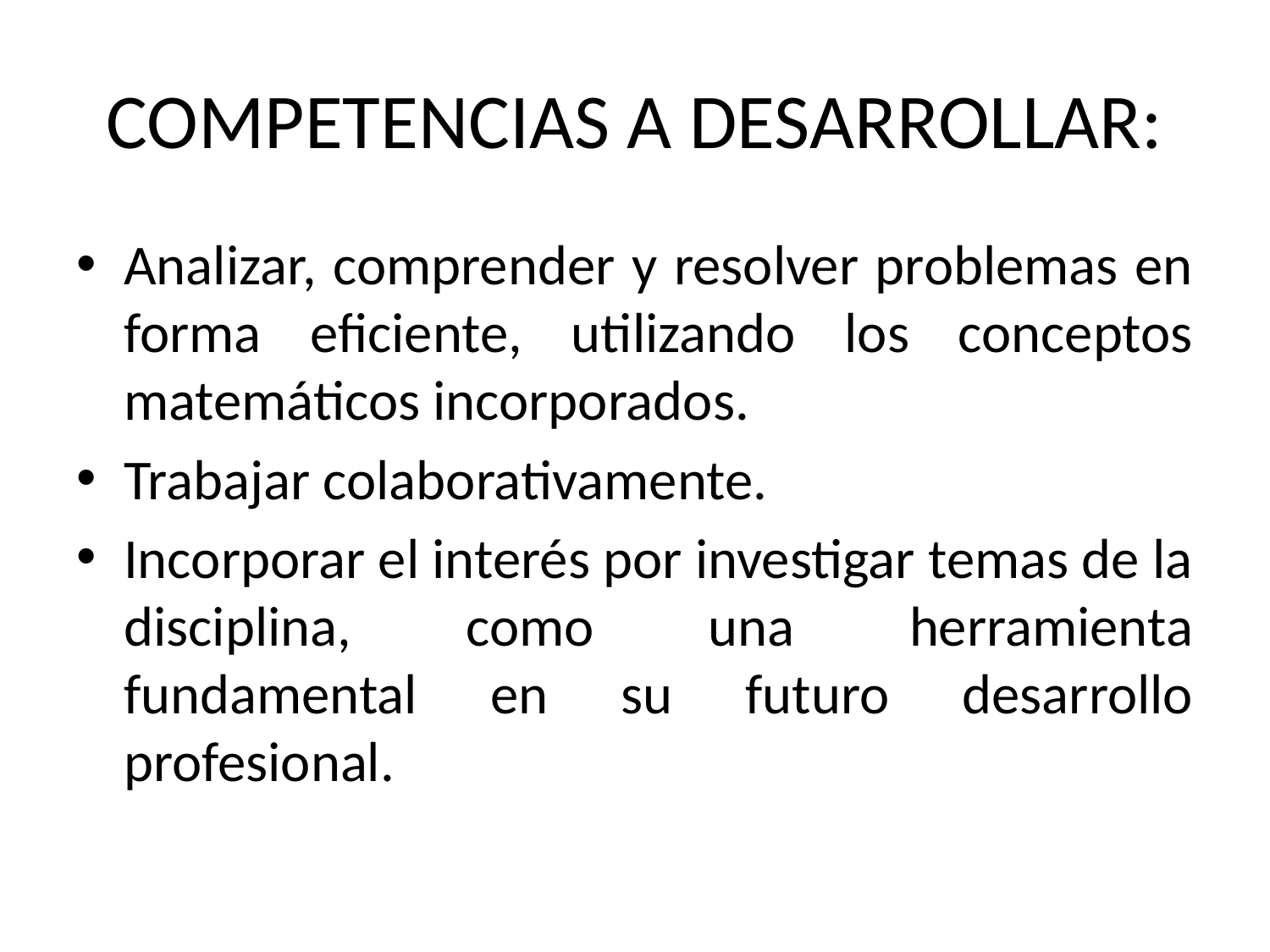

# COMPETENCIAS A DESARROLLAR:
Analizar, comprender y resolver problemas en forma eficiente, utilizando los conceptos matemáticos incorporados.
Trabajar colaborativamente.
Incorporar el interés por investigar temas de la disciplina, como una herramienta fundamental en su futuro desarrollo profesional.